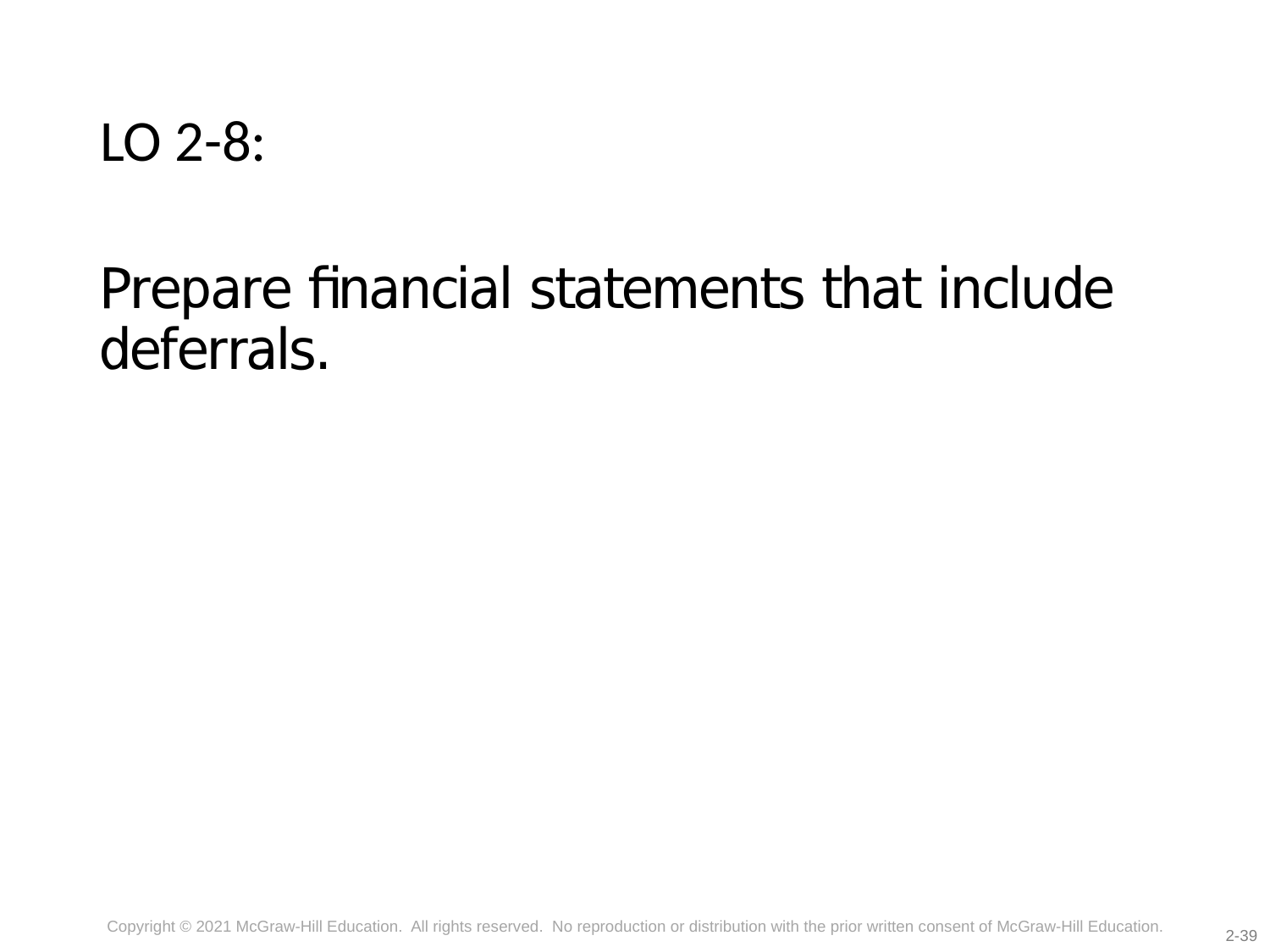

# LO 2-8:
Prepare financial statements that include deferrals.